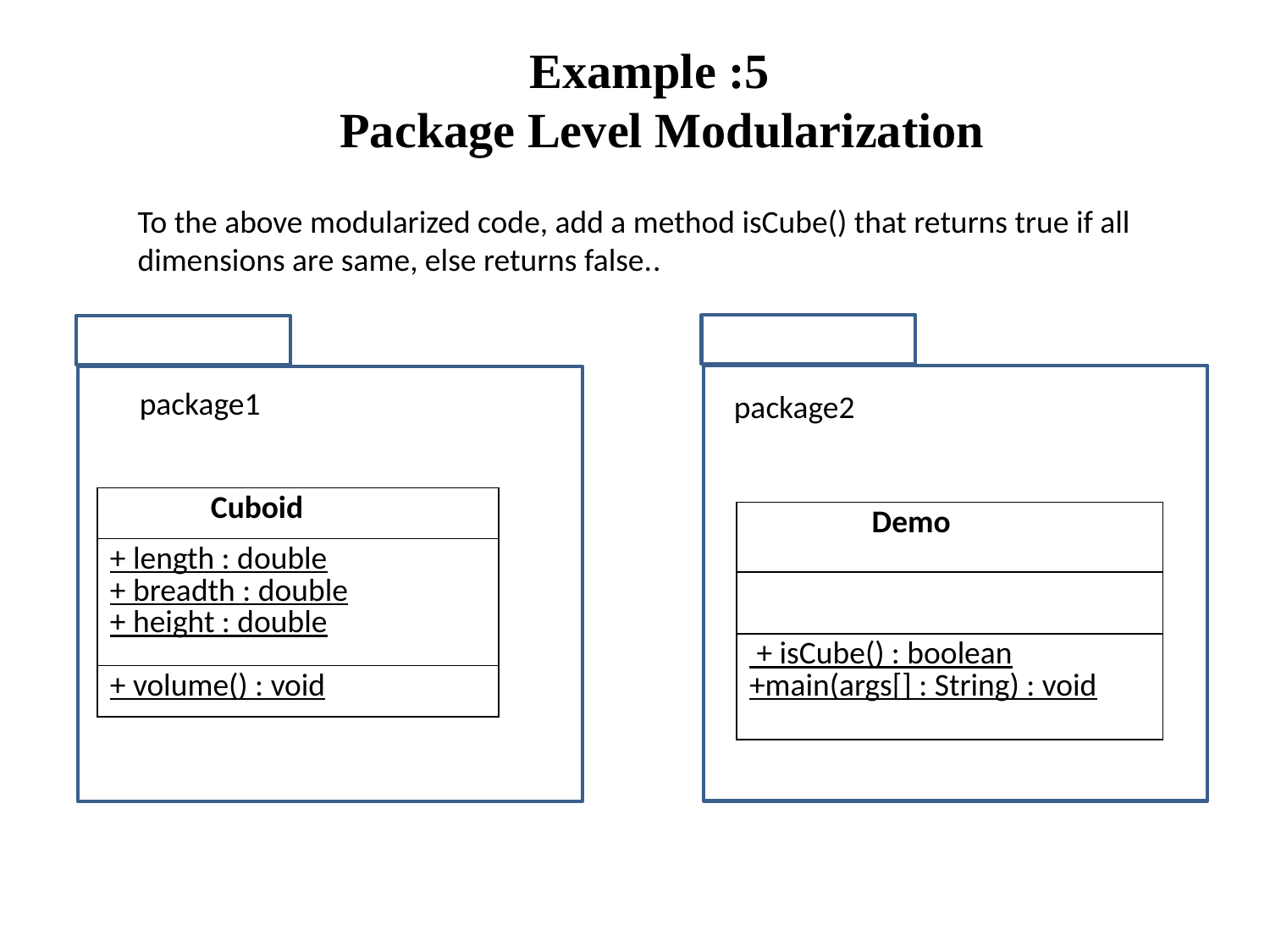

# Example :5 Package Level Modularization
To the above modularized code, add a method isCube() that returns true if all dimensions are same, else returns false..

package1
package2
| Cuboid |
| --- |
| + length : double + breadth : double + height : double |
| + volume() : void |
| Demo |
| --- |
|  |
| + isCube() : boolean +main(args[] : String) : void |